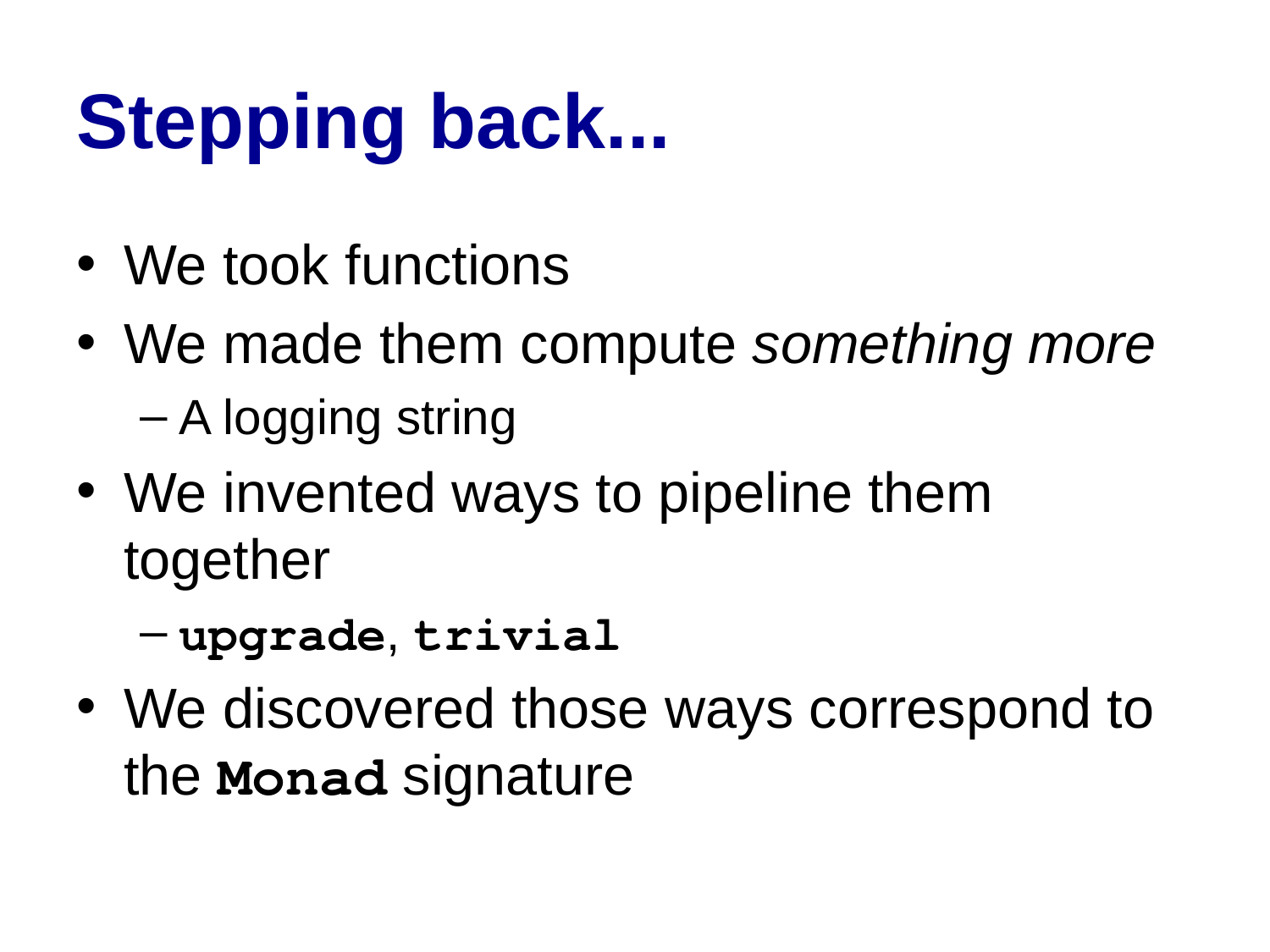

# Stepping back...
We took functions
We made them compute something more
A logging string
We invented ways to pipeline them together
upgrade, trivial
We discovered those ways correspond to the Monad signature